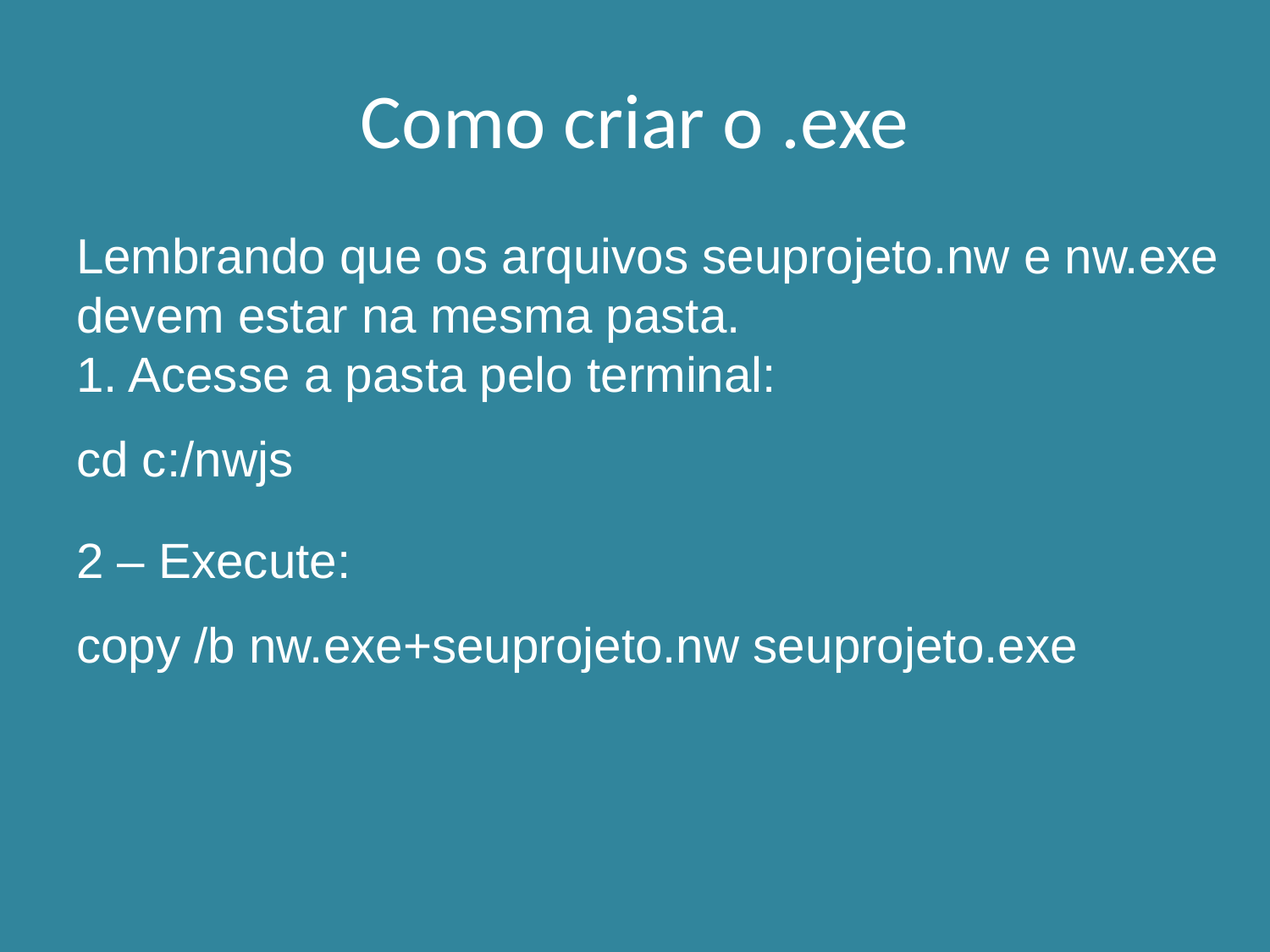

# Como criar o .exe
Lembrando que os arquivos seuprojeto.nw e nw.exe devem estar na mesma pasta.
1. Acesse a pasta pelo terminal:

cd c:/nwjs

2 – Execute:

copy /b nw.exe+seuprojeto.nw seuprojeto.exe